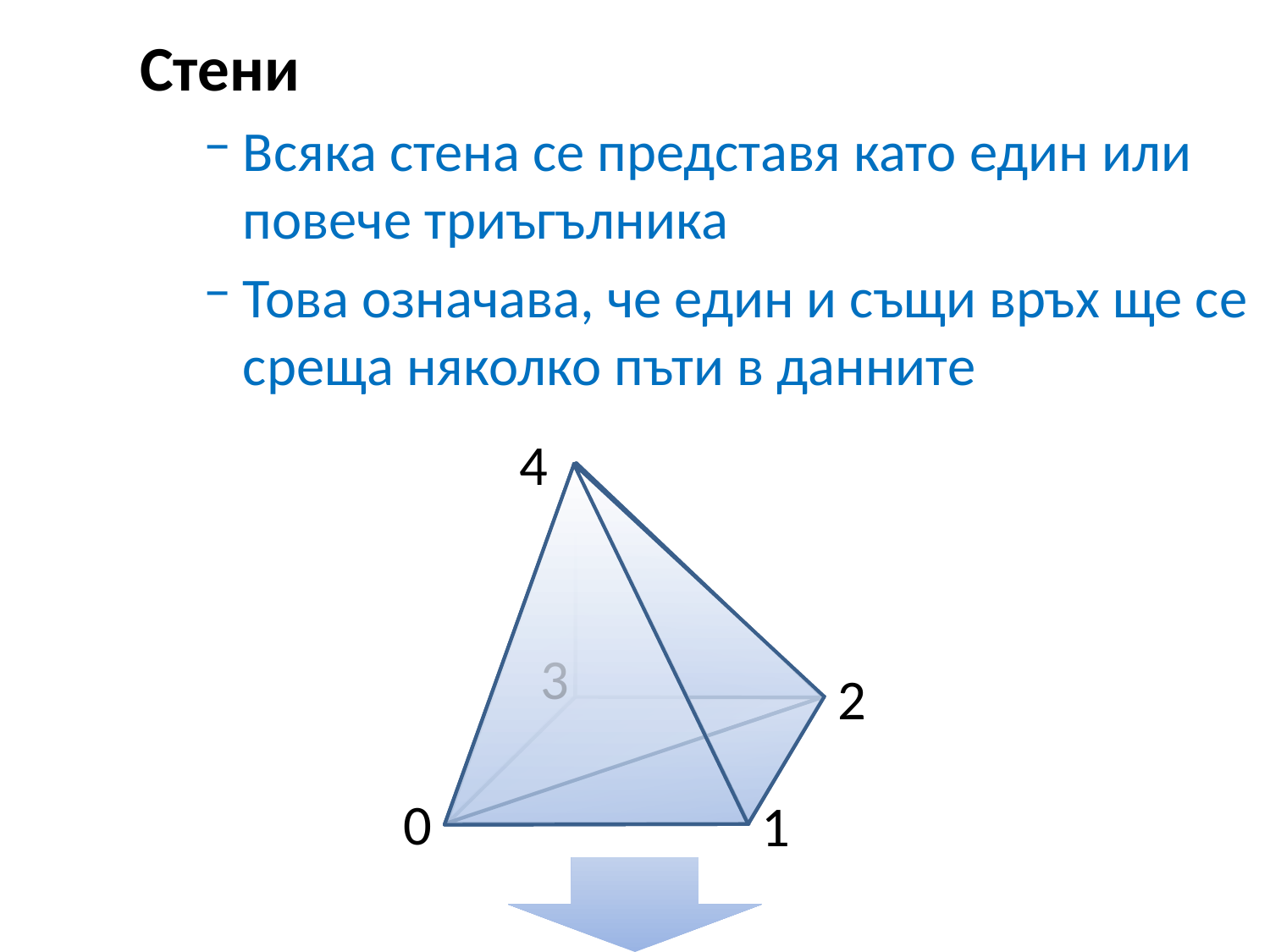

Стени
Всяка стена се представя като един или повече триъгълника
Това означава, че един и същи връх ще се среща няколко пъти в данните
4

3
2

0
1